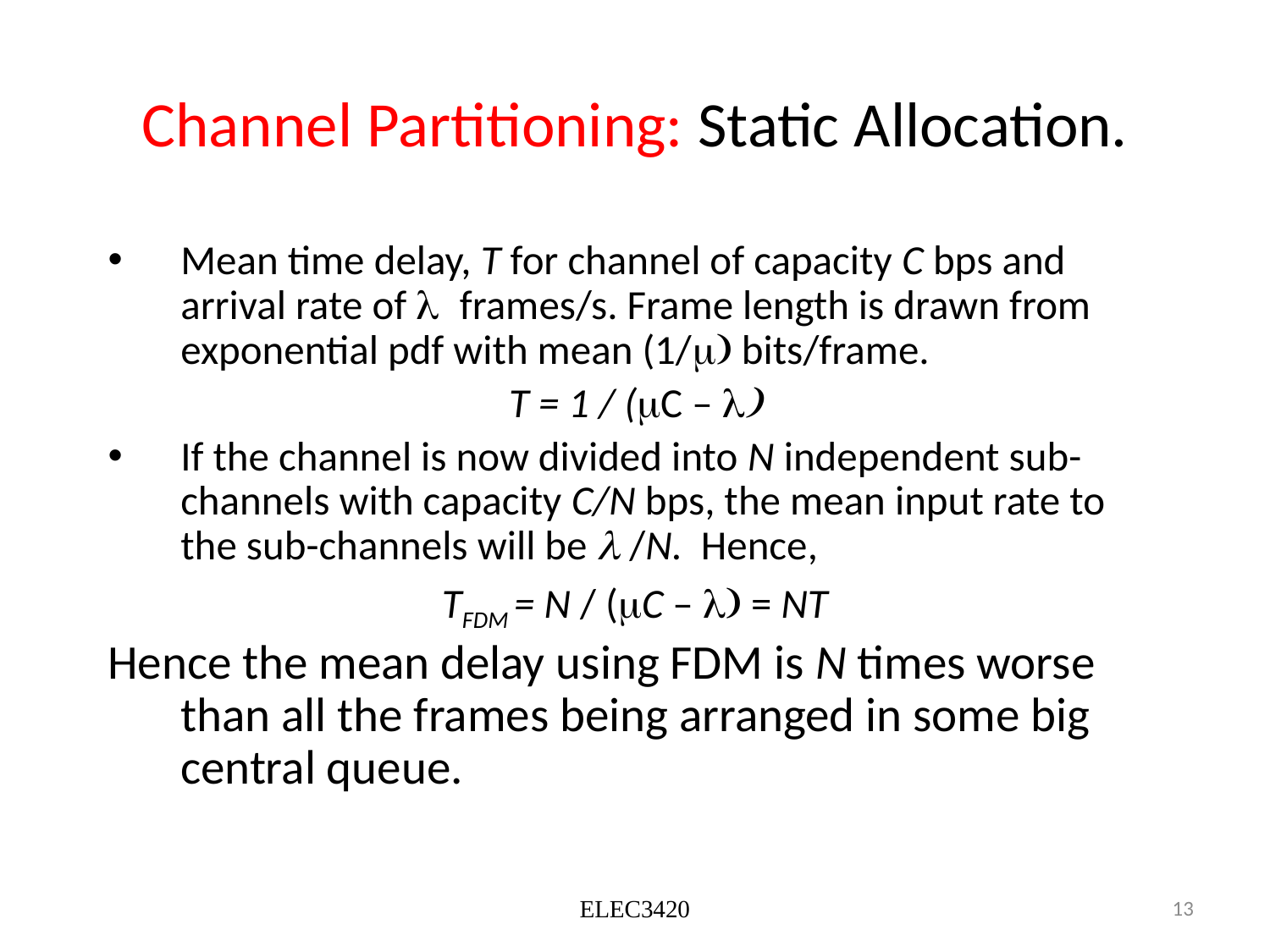

# Channel Partitioning: Static Allocation.
Mean time delay, T for channel of capacity C bps and arrival rate of λ frames/s. Frame length is drawn from exponential pdf with mean (1/μ) bits/frame.
T = 1 / (μC – λ)
If the channel is now divided into N independent sub-channels with capacity C/N bps, the mean input rate to the sub-channels will be λ /N.  Hence,
TFDM = N / (μC – λ) = NT
Hence the mean delay using FDM is N times worse than all the frames being arranged in some big central queue.
ELEC3420
13